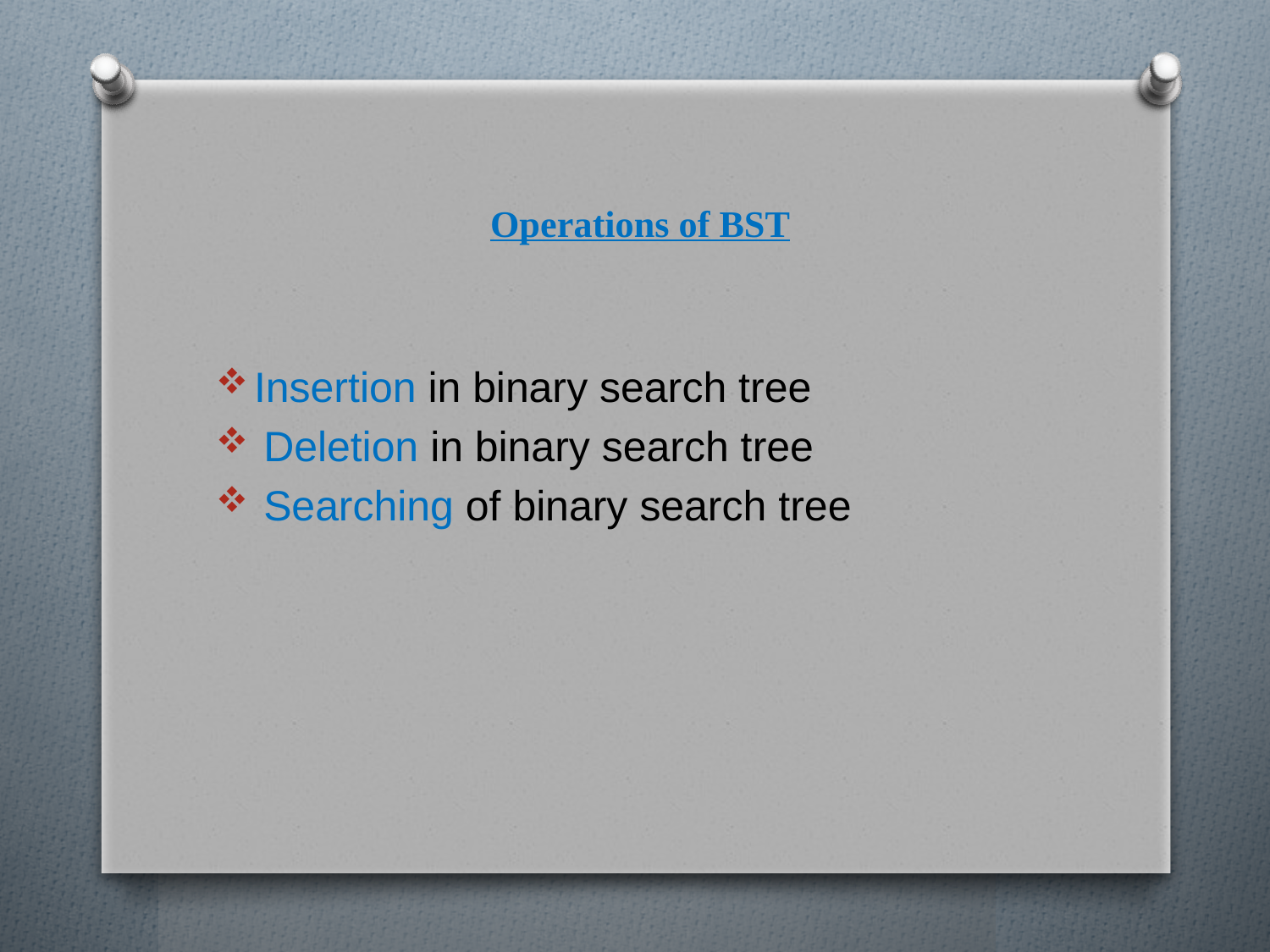

# Operations of BST

Insertion in binary search tree
Deletion in binary search tree
Searching of binary search tree